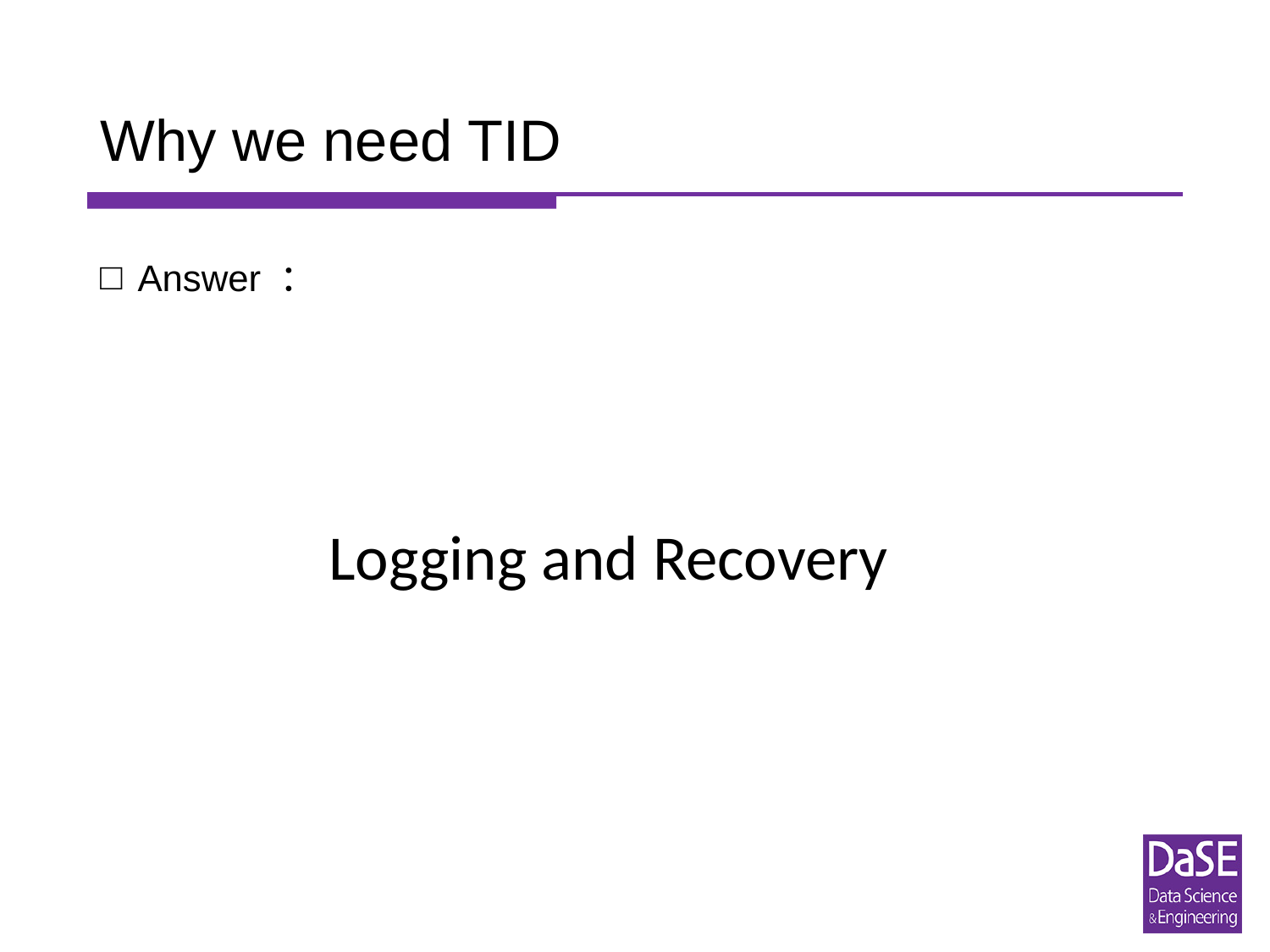

# Why we need TID
Answer ：
Logging and Recovery